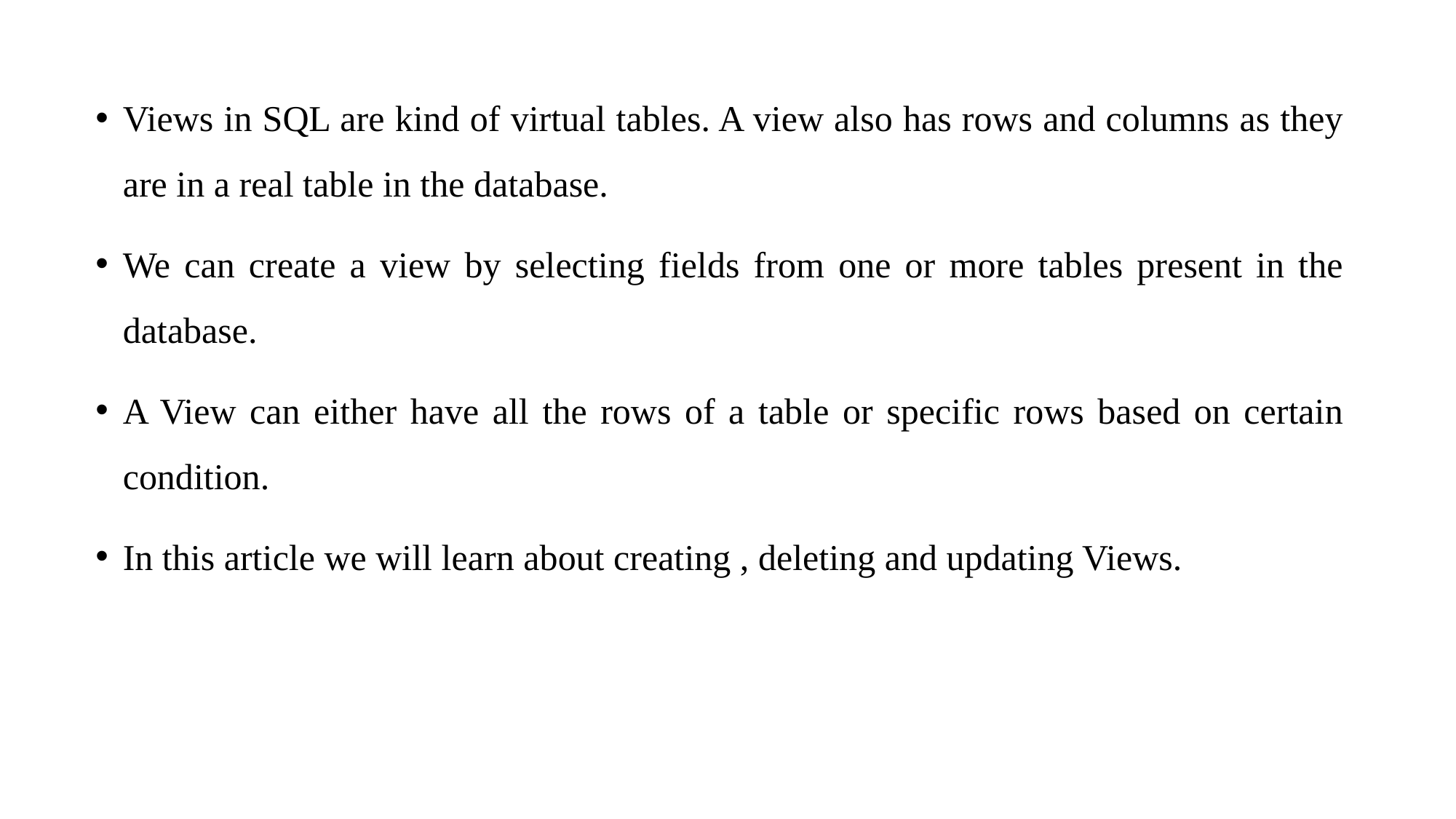

Views in SQL are kind of virtual tables. A view also has rows and columns as they are in a real table in the database.
We can create a view by selecting fields from one or more tables present in the database.
A View can either have all the rows of a table or specific rows based on certain condition.
In this article we will learn about creating , deleting and updating Views.